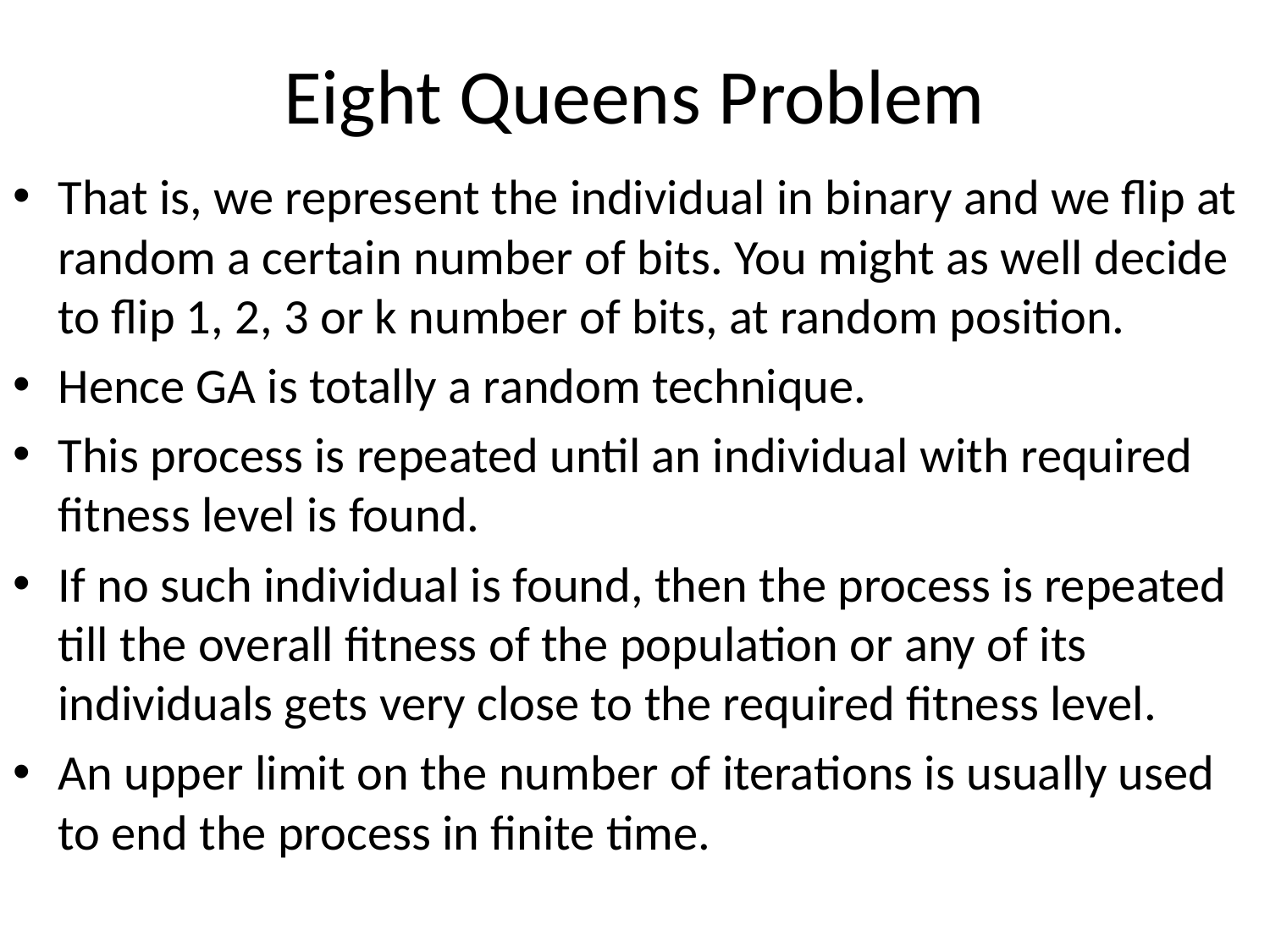

# Eight Queens Problem
That is, we represent the individual in binary and we flip at random a certain number of bits. You might as well decide to flip 1, 2, 3 or k number of bits, at random position.
Hence GA is totally a random technique.
This process is repeated until an individual with required fitness level is found.
If no such individual is found, then the process is repeated till the overall fitness of the population or any of its individuals gets very close to the required fitness level.
An upper limit on the number of iterations is usually used to end the process in finite time.